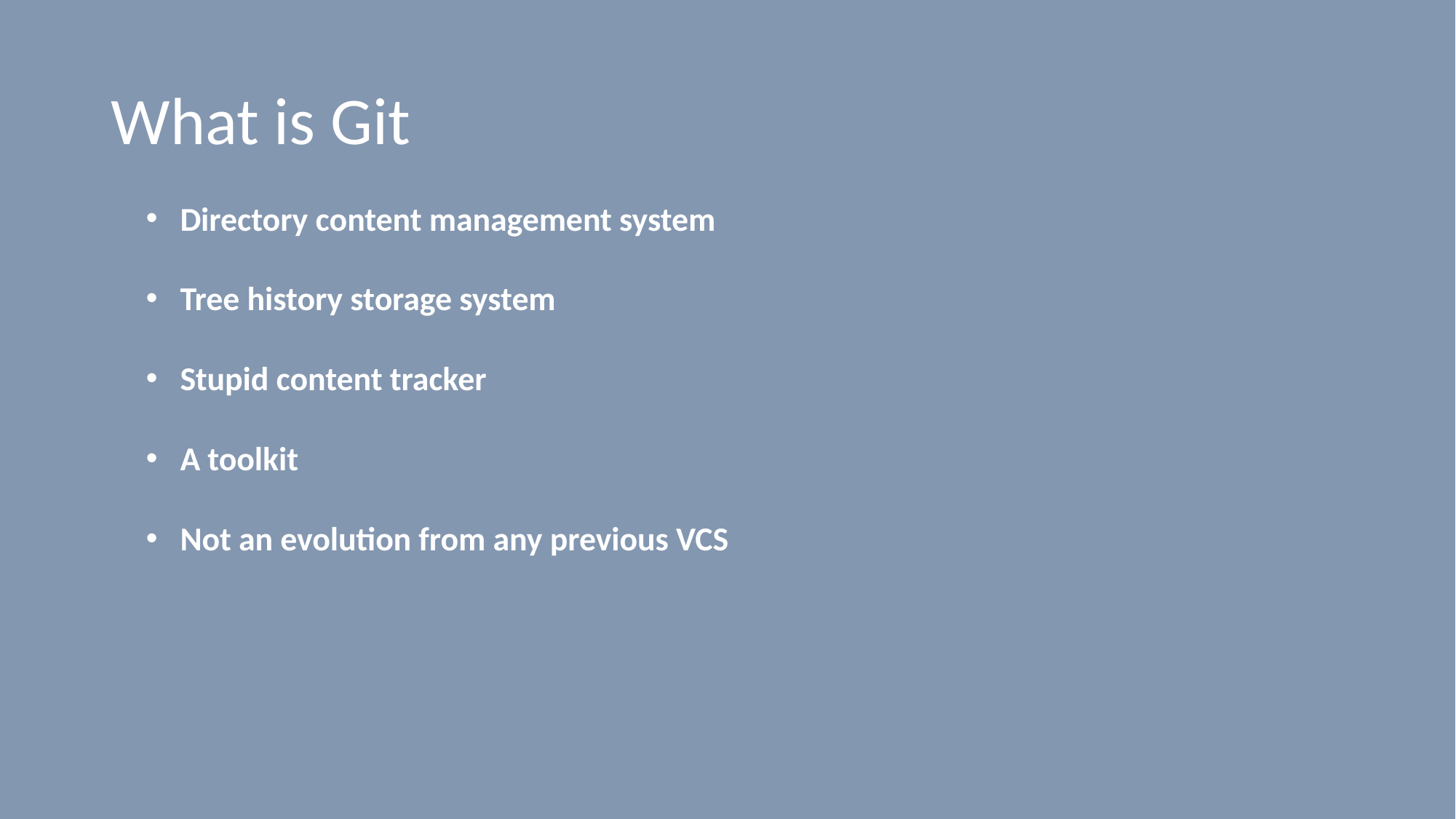

# What is Git
Directory content management system

Tree history storage system

Stupid content tracker

A toolkit

Not an evolution from any previous VCS